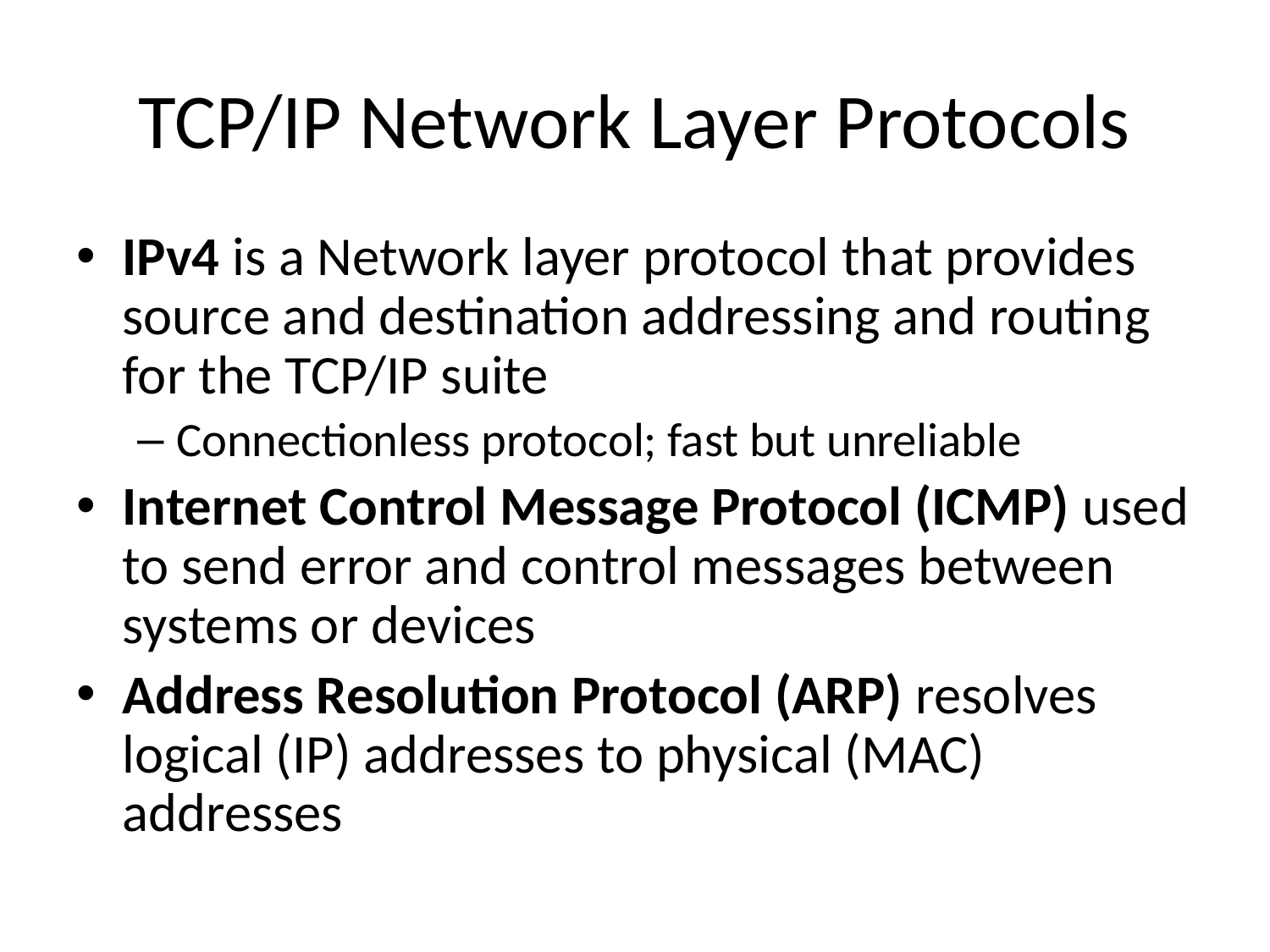

# TCP/IP Network Layer Protocols
IPv4 is a Network layer protocol that provides source and destination addressing and routing for the TCP/IP suite
Connectionless protocol; fast but unreliable
Internet Control Message Protocol (ICMP) used to send error and control messages between systems or devices
Address Resolution Protocol (ARP) resolves logical (IP) addresses to physical (MAC) addresses